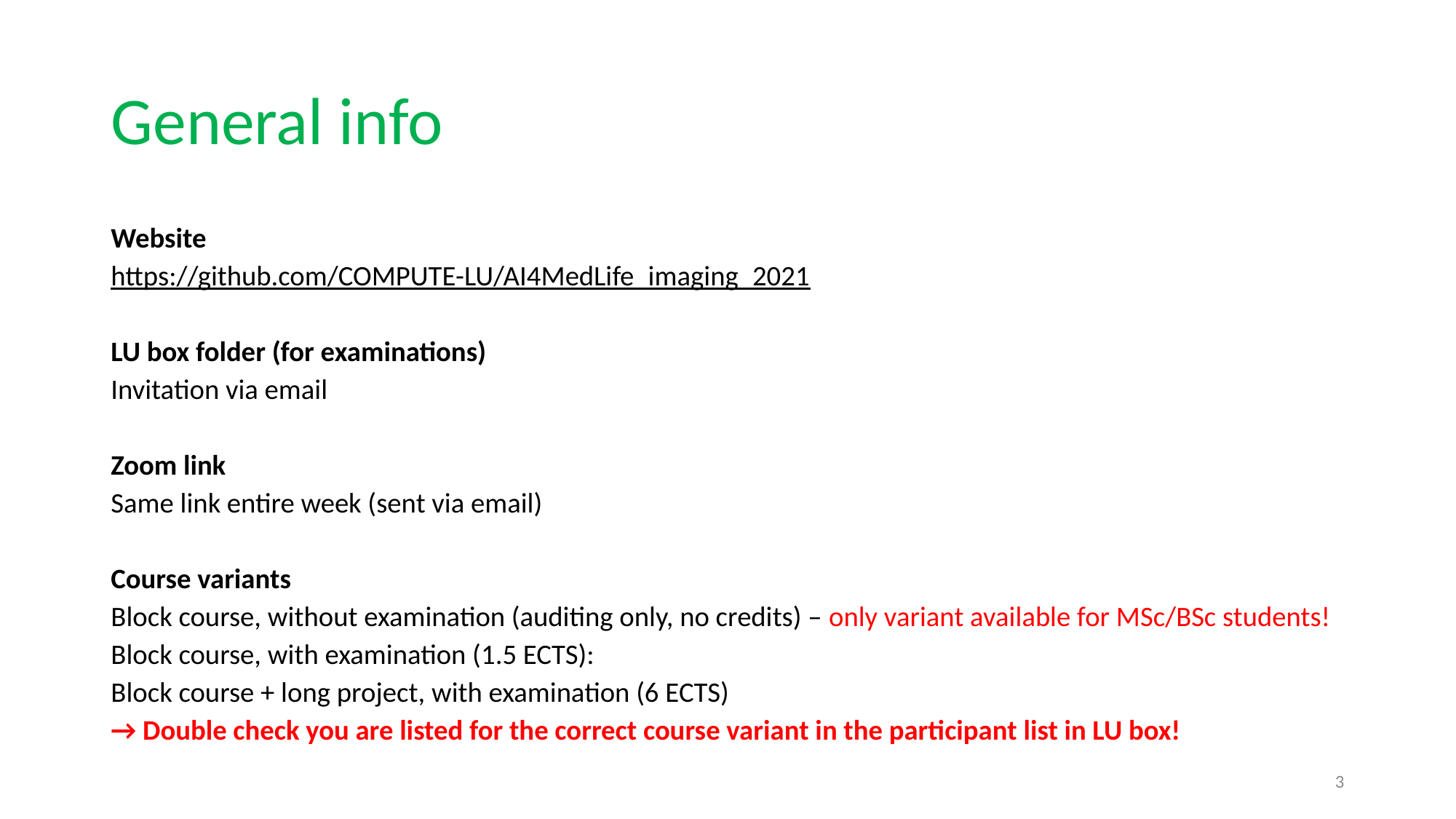

# General info
Website
https://github.com/COMPUTE-LU/AI4MedLife_imaging_2021

LU box folder (for examinations)
Invitation via email

Zoom link
Same link entire week (sent via email)

Course variants
Block course, without examination (auditing only, no credits) – only variant available for MSc/BSc students!
Block course, with examination (1.5 ECTS):
Block course + long project, with examination (6 ECTS)
→ Double check you are listed for the correct course variant in the participant list in LU box!

3